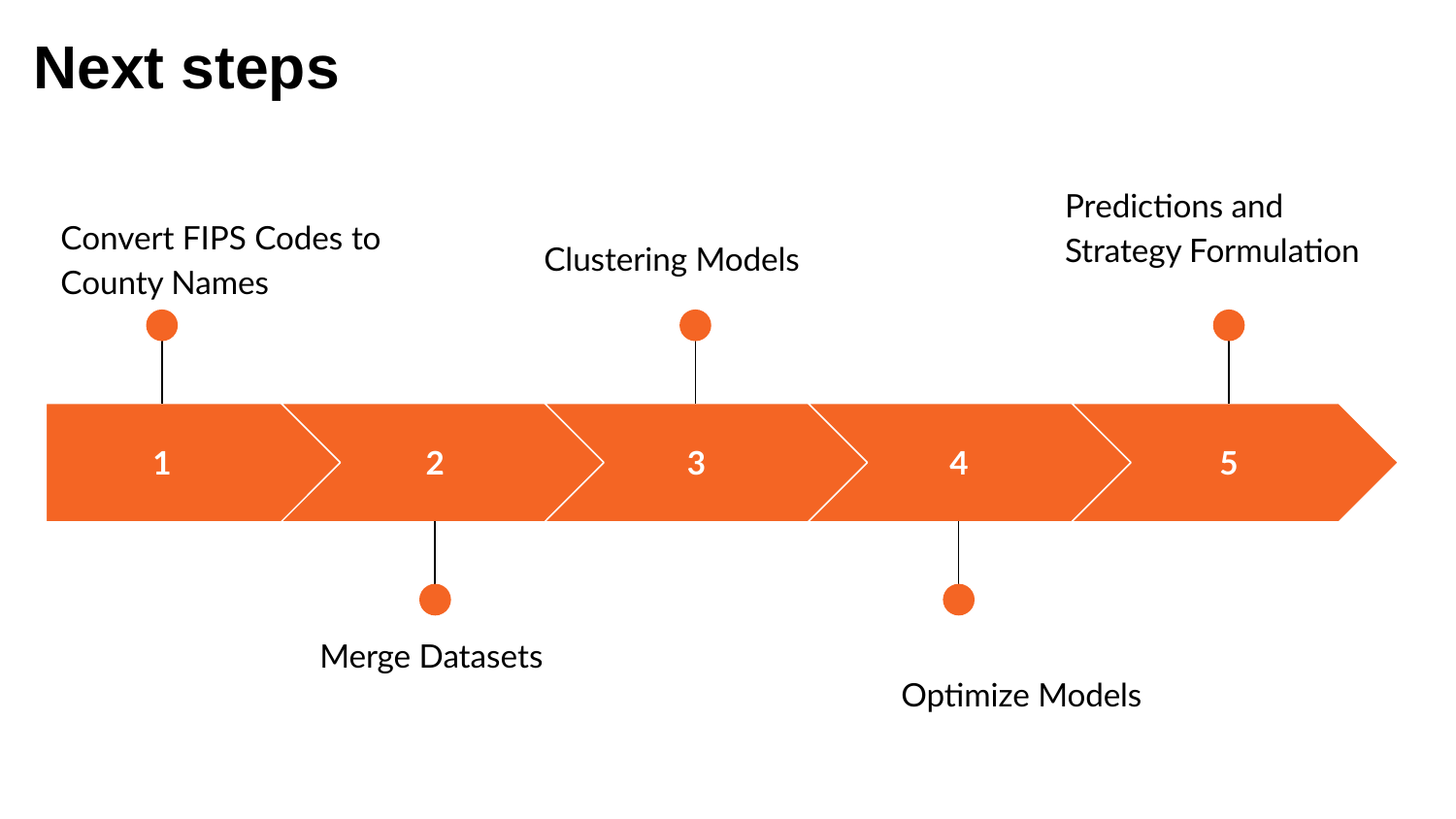

Next steps
Predictions and Strategy Formulation
Convert FIPS Codes to County Names
Clustering Models

1
2
3
4
5

Merge Datasets
Optimize Models